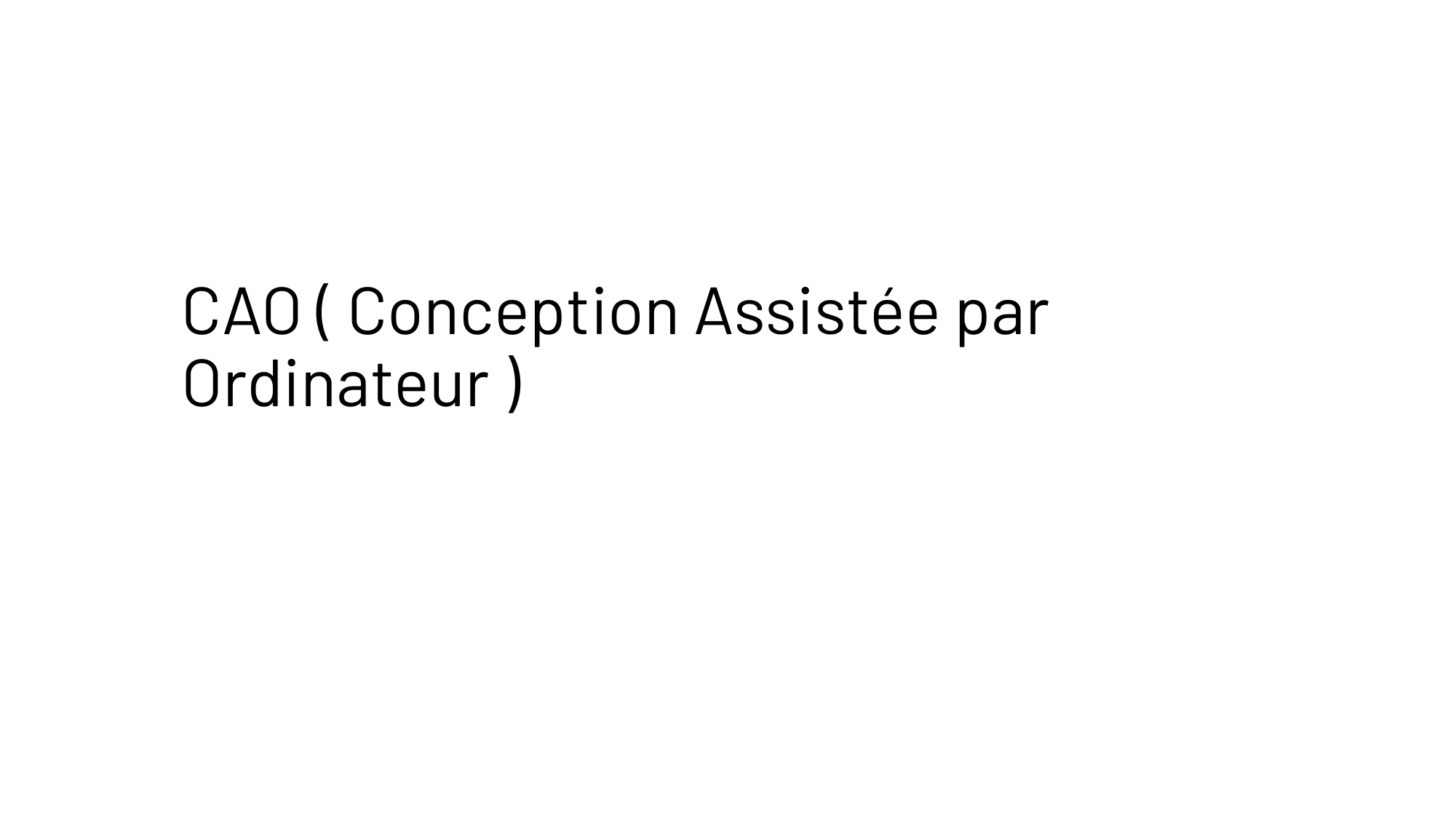

# CAO ( Conception Assistée par Ordinateur )